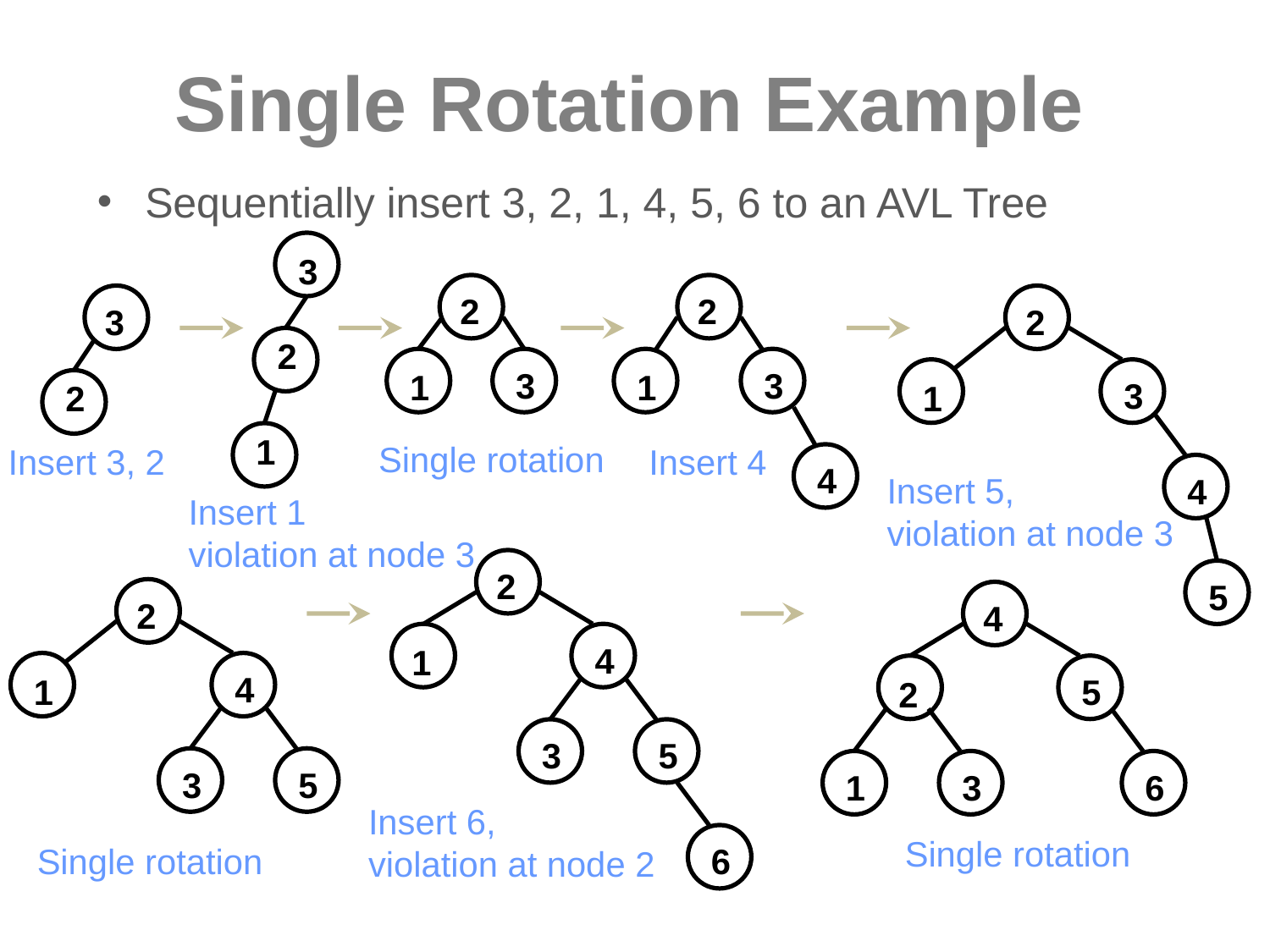

# Single Rotation Example
Sequentially insert 3, 2, 1, 4, 5, 6 to an AVL Tree

3

2
2

2
3

2

3
3
1
1

3
1

2

1
Single rotation
Insert 3, 2
Insert 4

4

Insert 5,
violation at node 3
4
Insert 1
violation at node 3

2

5

2
4

4
1

4
1
5
2

3
5

3
5
1
3
6

Insert 6,
violation at node 2

Single rotation
Single rotation
6